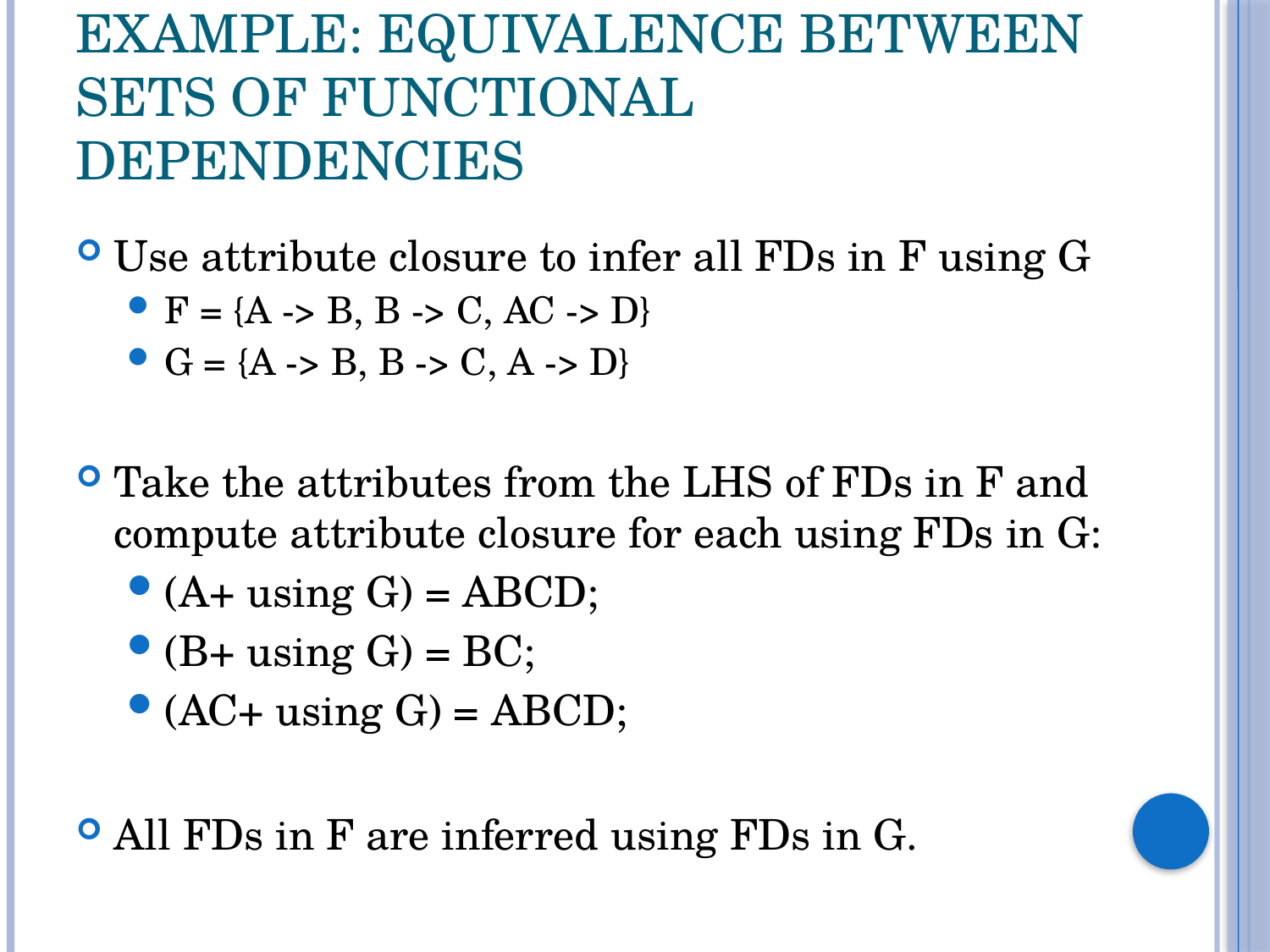

# Example: Equivalence between sets of Functional Dependencies
Use attribute closure to infer all FDs in F using G
F = {A -> B, B -> C, AC -> D}
G = {A -> B, B -> C, A -> D}

Take the attributes from the LHS of FDs in F and compute attribute closure for each using FDs in G:
(A+ using G) = ABCD;
(B+ using G) = BC;
(AC+ using G) = ABCD;

All FDs in F are inferred using FDs in G.